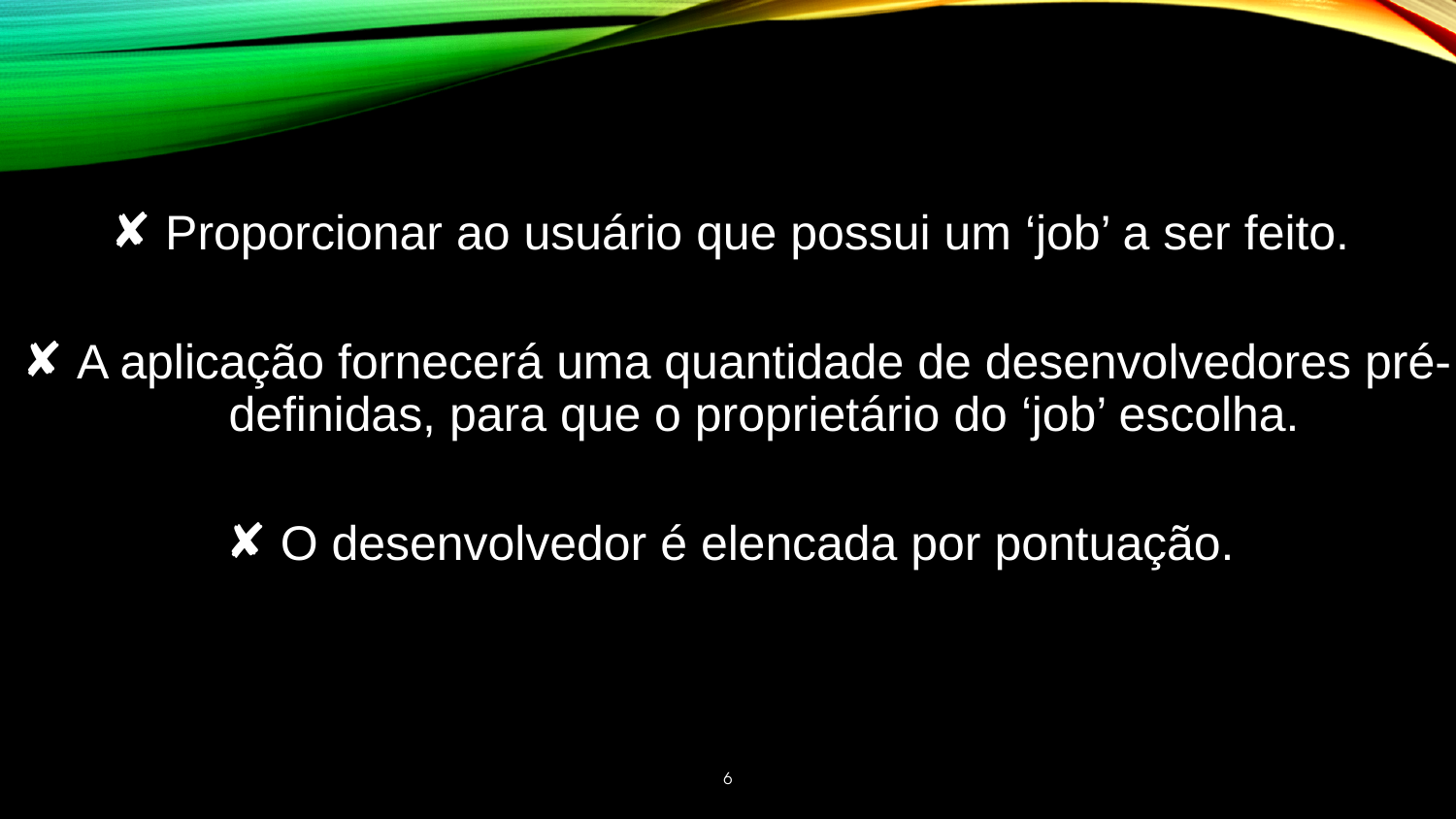

Proporcionar ao usuário que possui um ‘job’ a ser feito.

A aplicação fornecerá uma quantidade de desenvolvedores pré-definidas, para que o proprietário do ‘job’ escolha.

O desenvolvedor é elencada por pontuação.
6